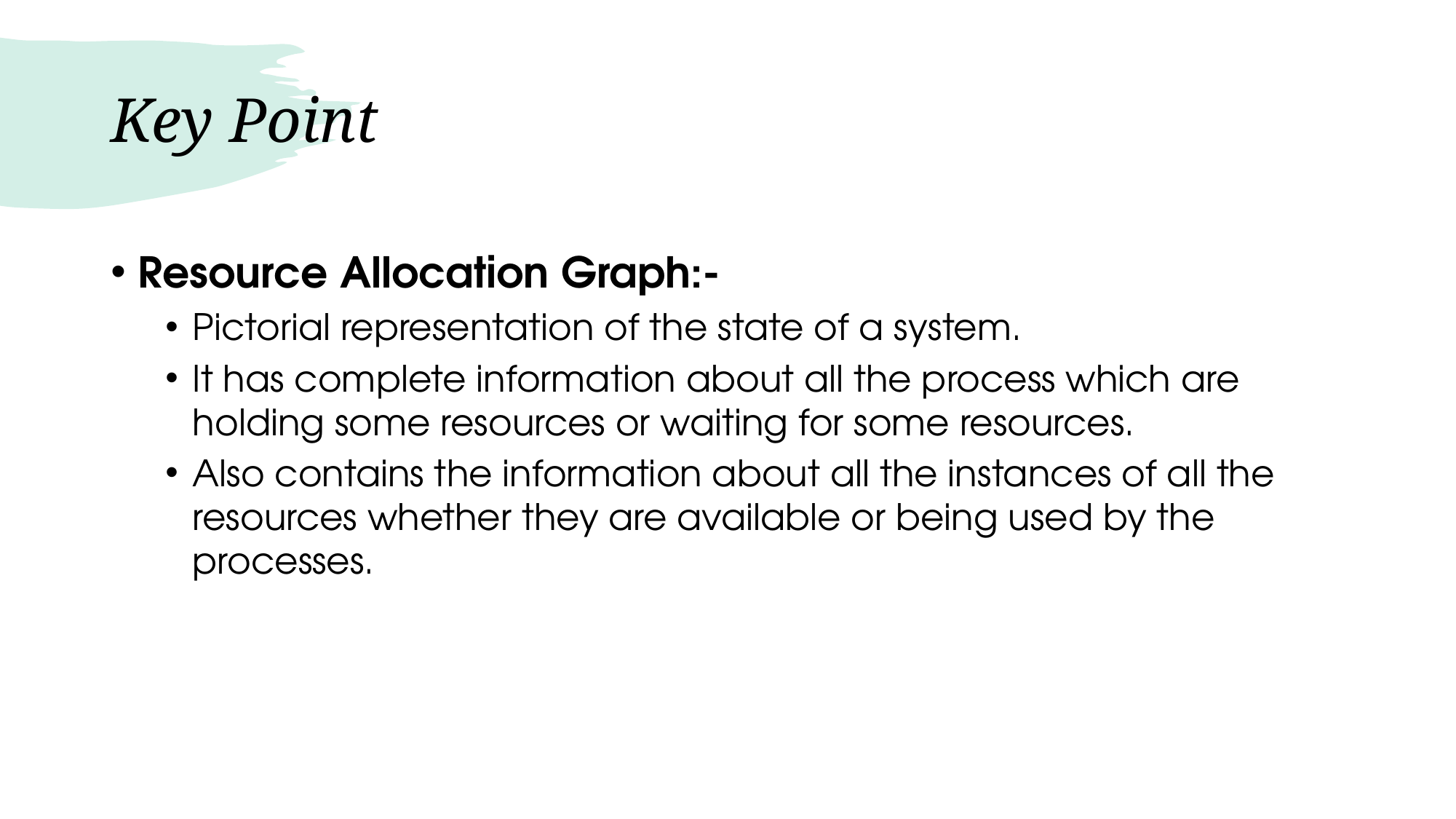

# Key Point
Resource Allocation Graph:-
Pictorial representation of the state of a system.
It has complete information about all the process which are holding some resources or waiting for some resources.
Also contains the information about all the instances of all the resources whether they are available or being used by the processes.